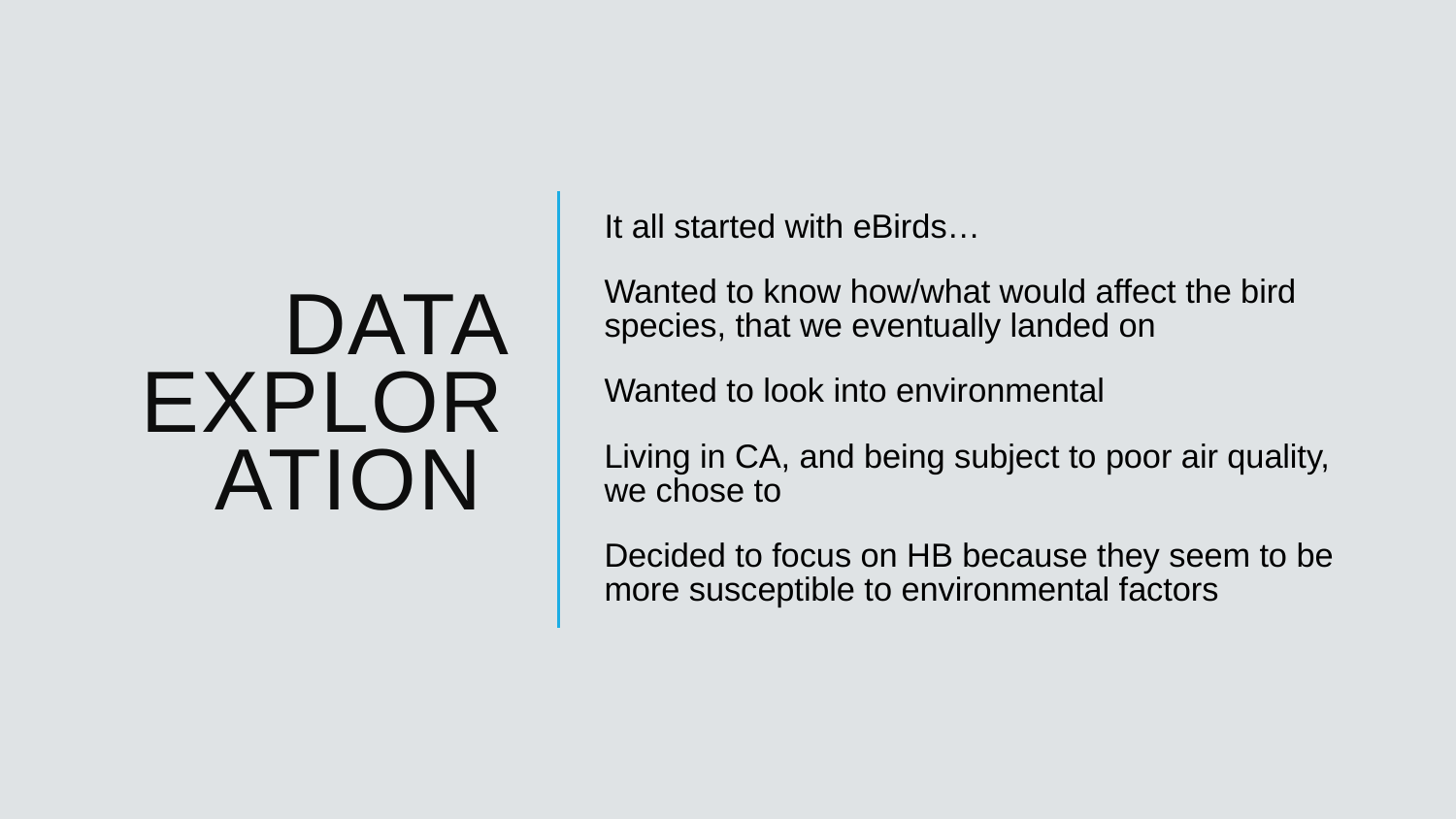

# Data Exploration
It all started with eBirds…
Wanted to know how/what would affect the bird species, that we eventually landed on
Wanted to look into environmental
Living in CA, and being subject to poor air quality, we chose to
Decided to focus on HB because they seem to be more susceptible to environmental factors